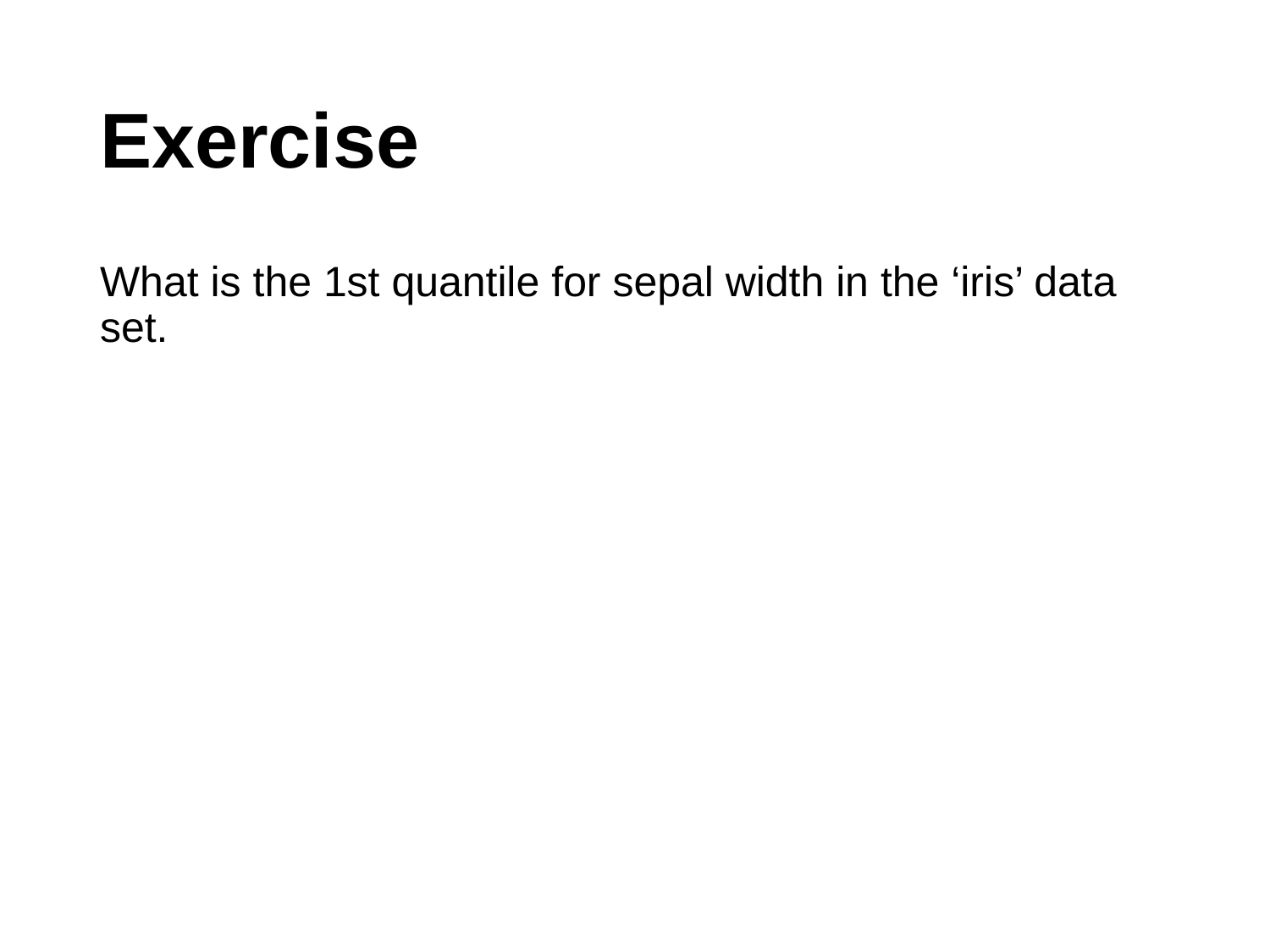

# Exercise
What is the 1st quantile for sepal width in the ‘iris’ data set.